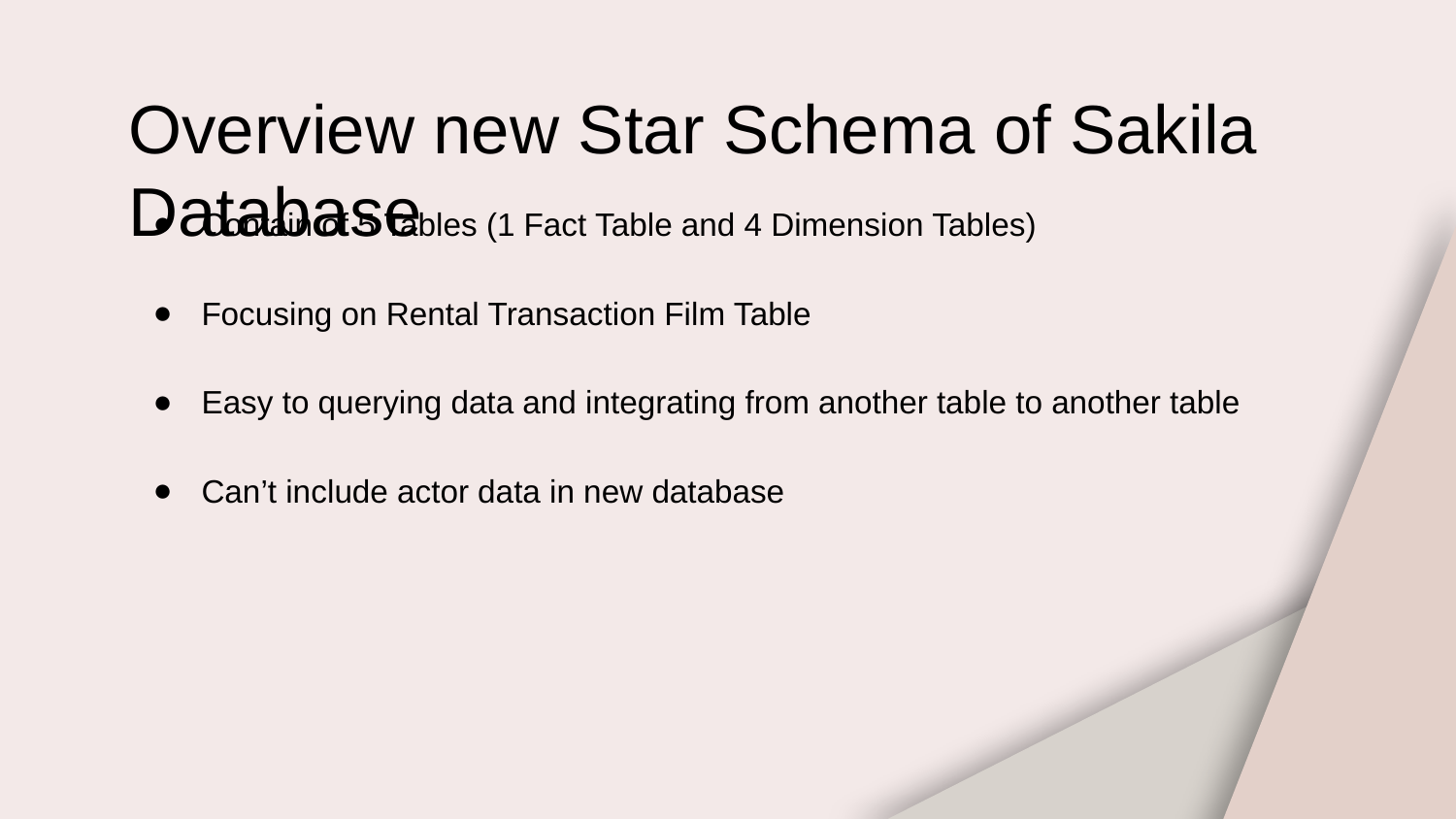

# Overview new Star Schema of Sakila Database
Contain of 5 Tables (1 Fact Table and 4 Dimension Tables)

Focusing on Rental Transaction Film Table

Easy to querying data and integrating from another table to another table

Can’t include actor data in new database